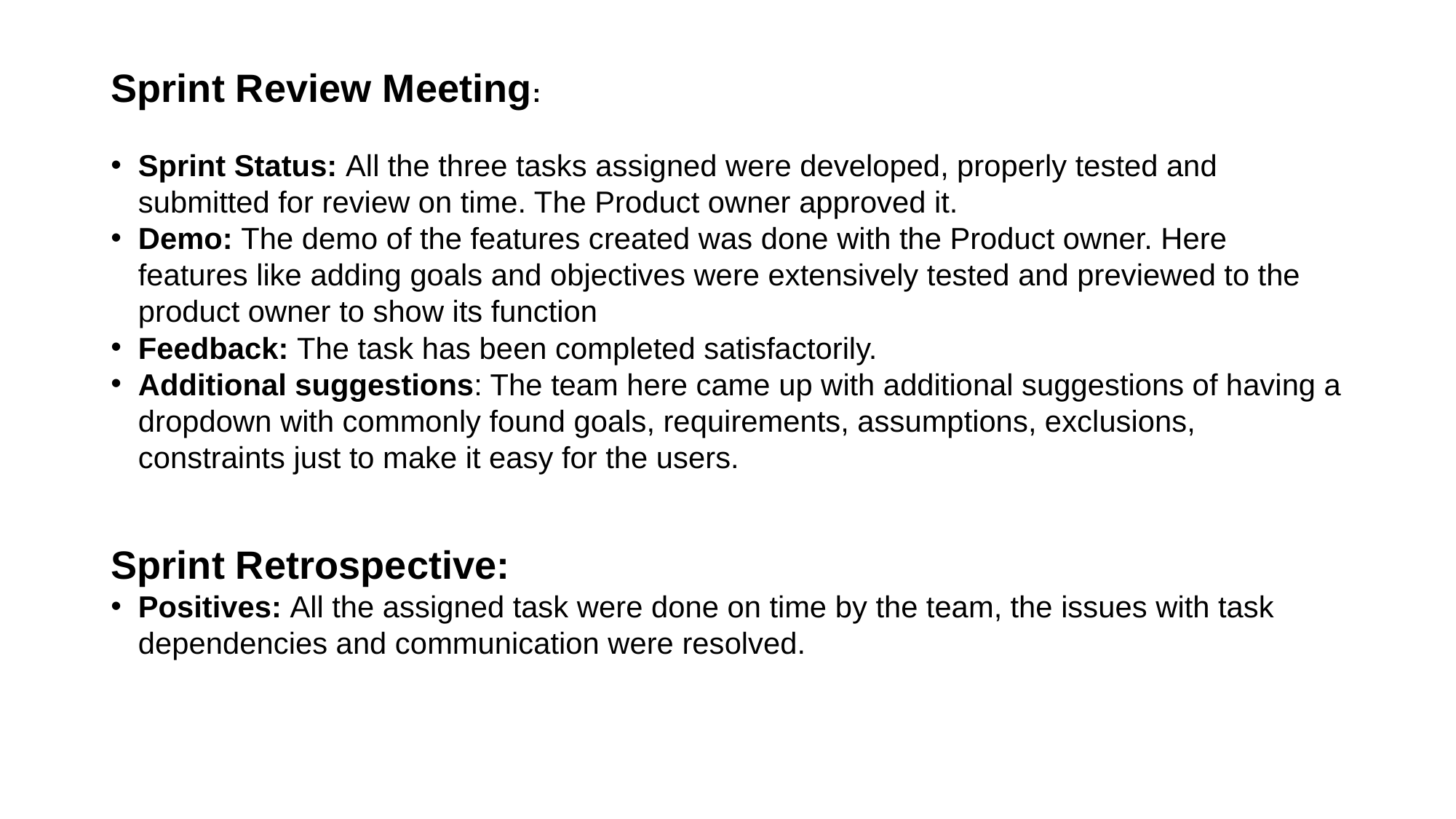

Sprint Review Meeting:

Sprint Status: All the three tasks assigned were developed, properly tested and submitted for review on time. The Product owner approved it.
Demo: The demo of the features created was done with the Product owner. Here features like adding goals and objectives were extensively tested and previewed to the product owner to show its function
Feedback: The task has been completed satisfactorily.
Additional suggestions: The team here came up with additional suggestions of having a dropdown with commonly found goals, requirements, assumptions, exclusions, constraints just to make it easy for the users.

Sprint Retrospective:
Positives: All the assigned task were done on time by the team, the issues with task dependencies and communication were resolved.